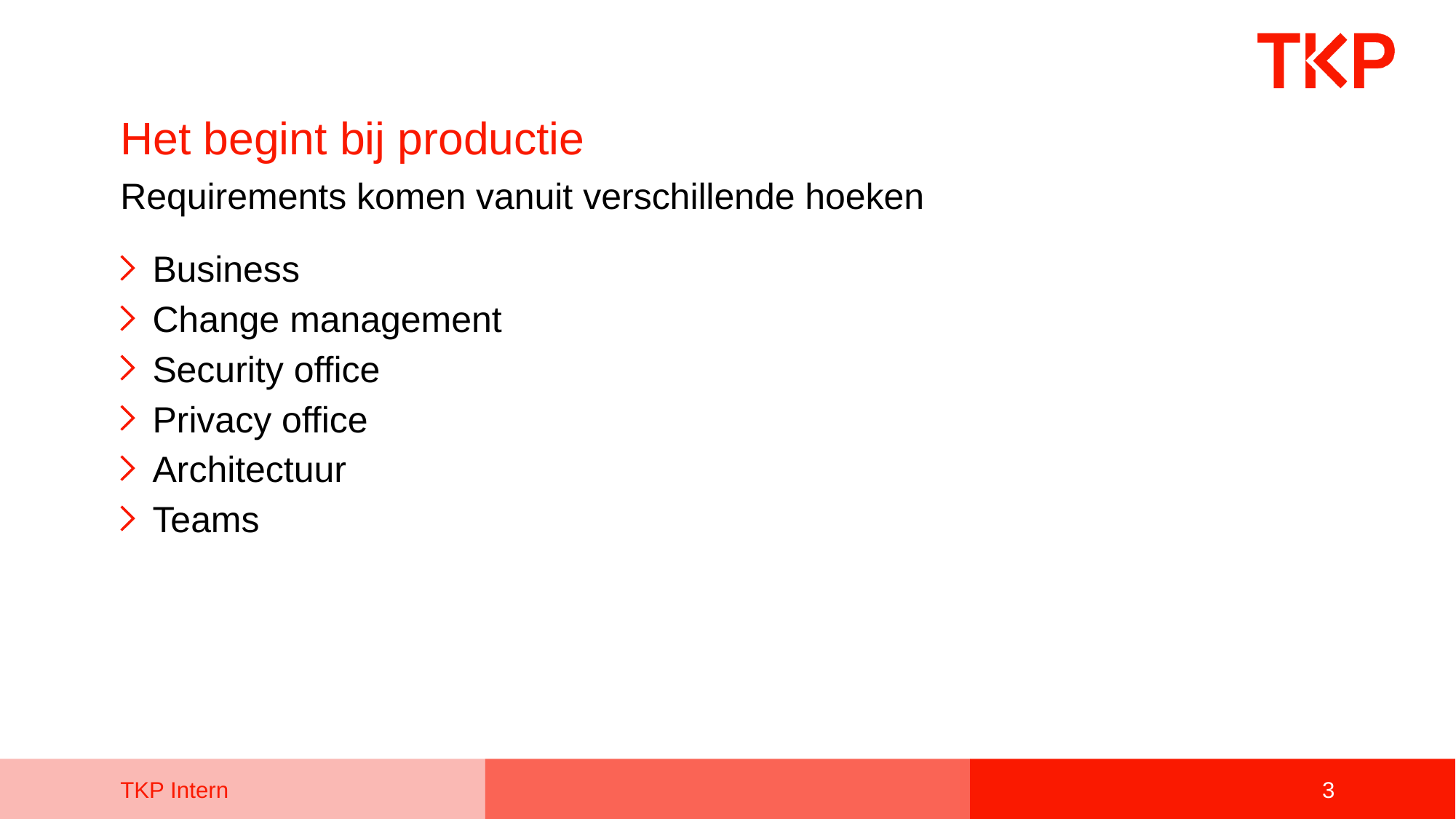

# Het begint bij productie
Requirements komen vanuit verschillende hoeken
Business
Change management
Security office
Privacy office
Architectuur
Teams

3
TKP Intern